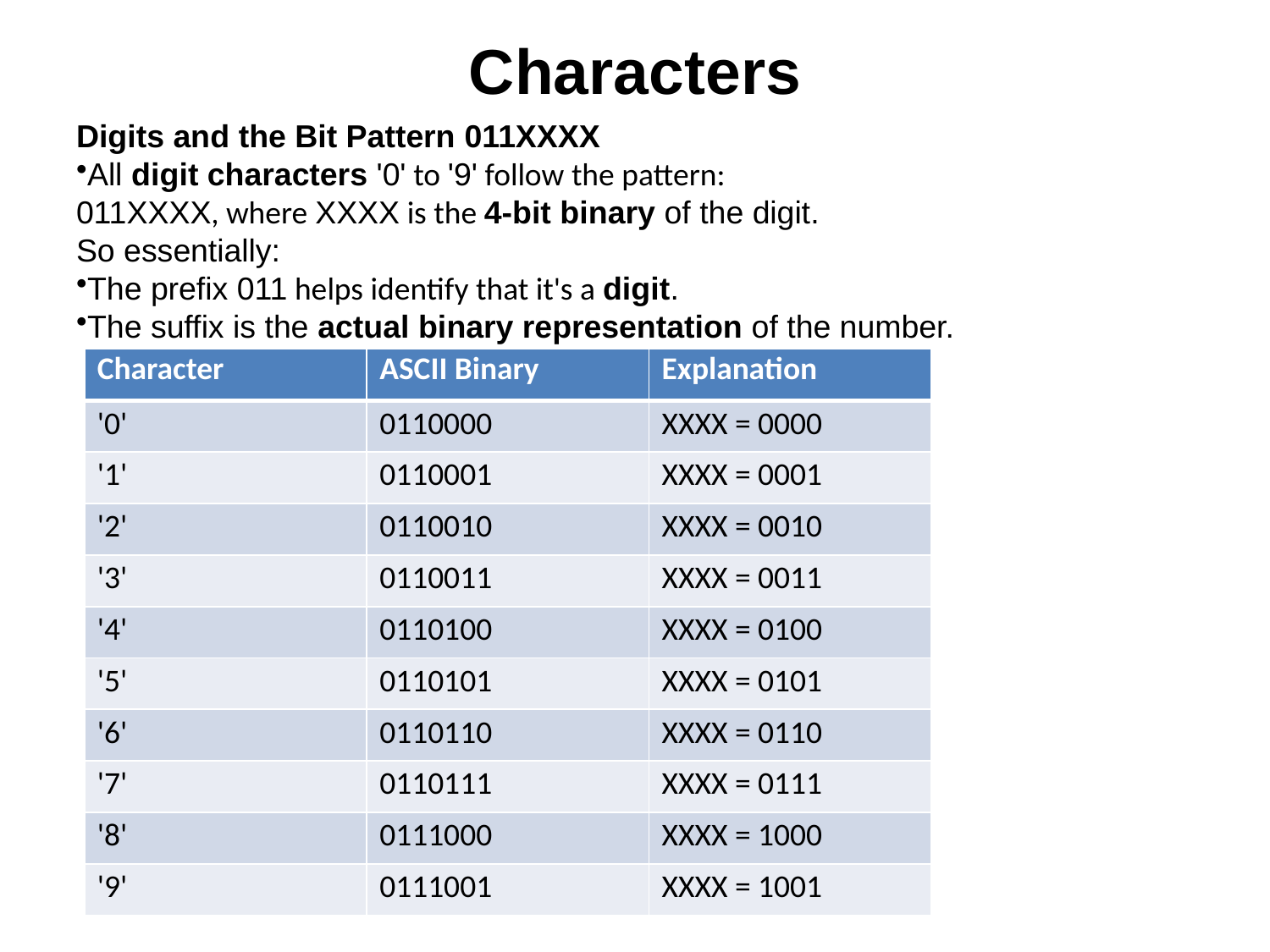

# Characters
Digits and the Bit Pattern 011XXXX
All digit characters '0' to '9' follow the pattern:
011XXXX, where XXXX is the 4-bit binary of the digit.
So essentially:
The prefix 011 helps identify that it's a digit.
The suffix is the actual binary representation of the number.

|  |  |  |
| --- | --- | --- |
| Character | ASCII Binary | Explanation |
| --- | --- | --- |
| '0' | 0110000 | XXXX = 0000 |
| '1' | 0110001 | XXXX = 0001 |
| '2' | 0110010 | XXXX = 0010 |
| '3' | 0110011 | XXXX = 0011 |
| '4' | 0110100 | XXXX = 0100 |
| '5' | 0110101 | XXXX = 0101 |
| '6' | 0110110 | XXXX = 0110 |
| '7' | 0110111 | XXXX = 0111 |
| '8' | 0111000 | XXXX = 1000 |
| '9' | 0111001 | XXXX = 1001 |